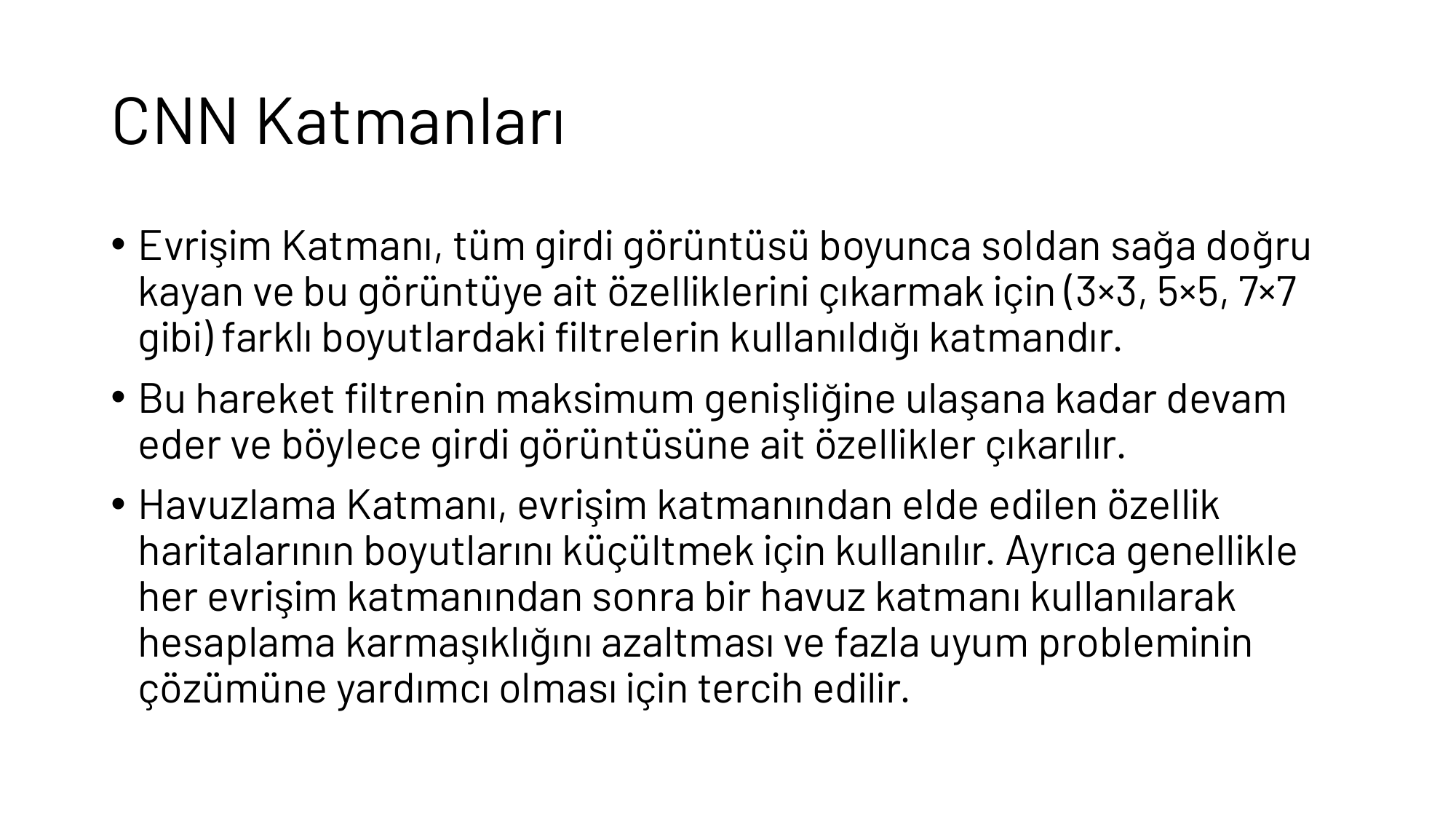

# CNN Katmanları
Evrişim Katmanı, tüm girdi görüntüsü boyunca soldan sağa doğru kayan ve bu görüntüye ait özelliklerini çıkarmak için (3×3, 5×5, 7×7 gibi) farklı boyutlardaki filtrelerin kullanıldığı katmandır.
Bu hareket filtrenin maksimum genişliğine ulaşana kadar devam eder ve böylece girdi görüntüsüne ait özellikler çıkarılır.
Havuzlama Katmanı, evrişim katmanından elde edilen özellik haritalarının boyutlarını küçültmek için kullanılır. Ayrıca genellikle her evrişim katmanından sonra bir havuz katmanı kullanılarak hesaplama karmaşıklığını azaltması ve fazla uyum probleminin çözümüne yardımcı olması için tercih edilir.